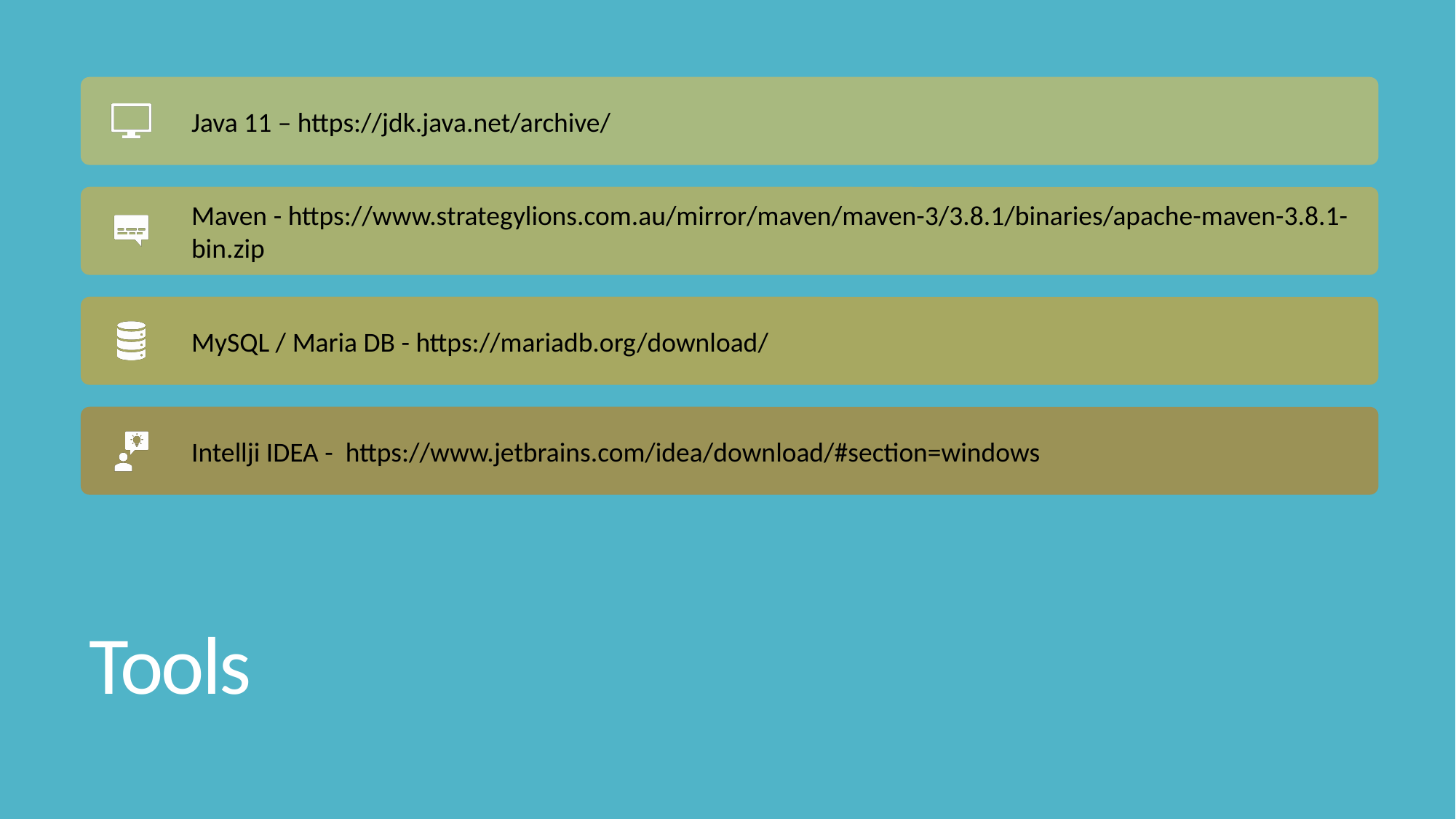

Java 11 – https://jdk.java.net/archive/
Maven - https://www.strategylions.com.au/mirror/maven/maven-3/3.8.1/binaries/apache-maven-3.8.1-bin.zip
MySQL / Maria DB - https://mariadb.org/download/
Intellji IDEA -  https://www.jetbrains.com/idea/download/#section=windows

# Tools